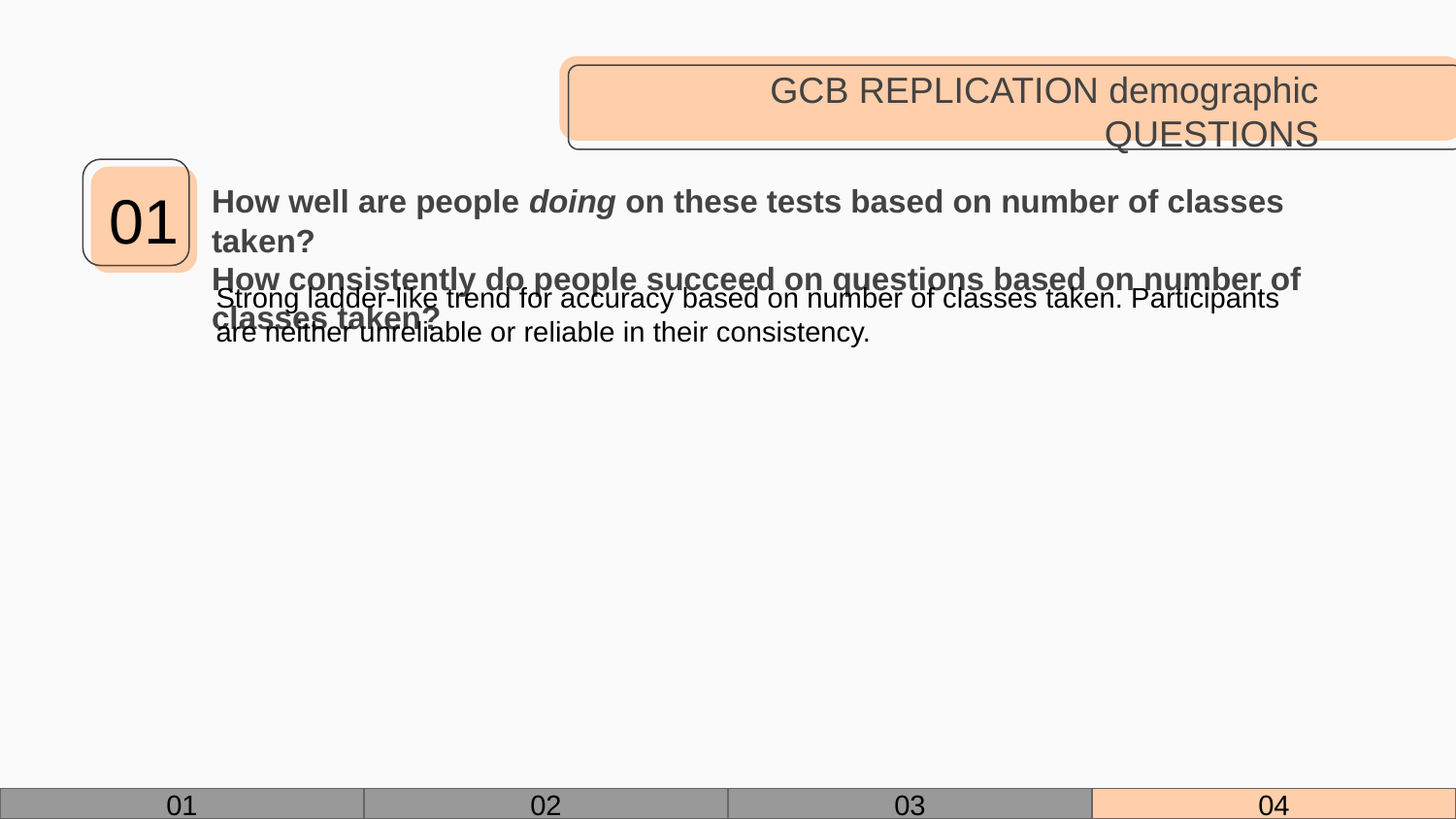

GCB REPLICATION demographic QUESTIONS

01
# How well are people doing on these tests based on number of classes taken?
How consistently do people succeed on questions based on number of classes taken?

Strong ladder-like trend for accuracy based on number of classes taken. Participants are neither unreliable or reliable in their consistency.
01
02
03
04